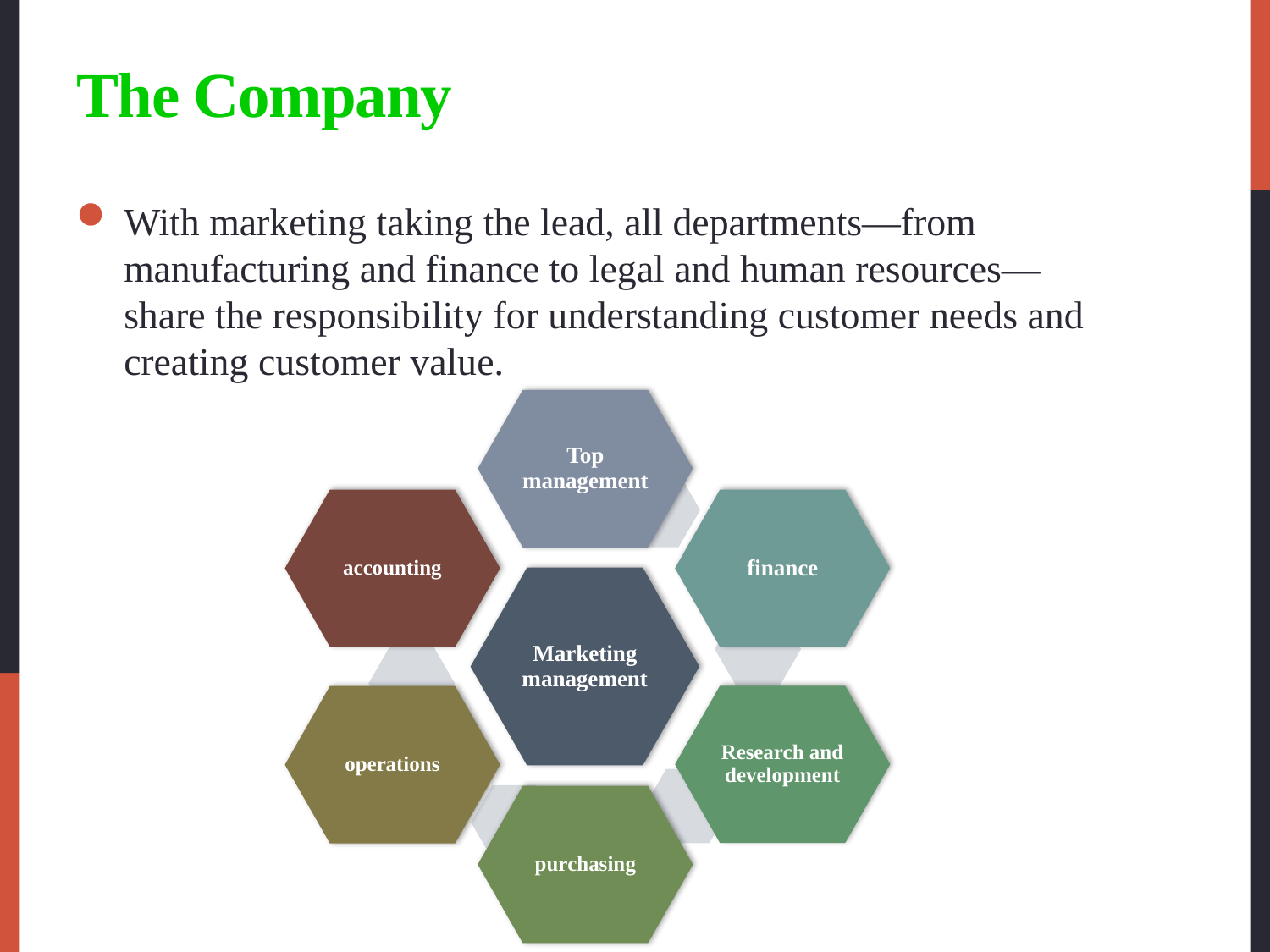

# The Company
With marketing taking the lead, all departments—from manufacturing and finance to legal and human resources—share the responsibility for understanding customer needs and creating customer value.
Marketing management
Top management
finance
Research and development
purchasing
operations
accounting